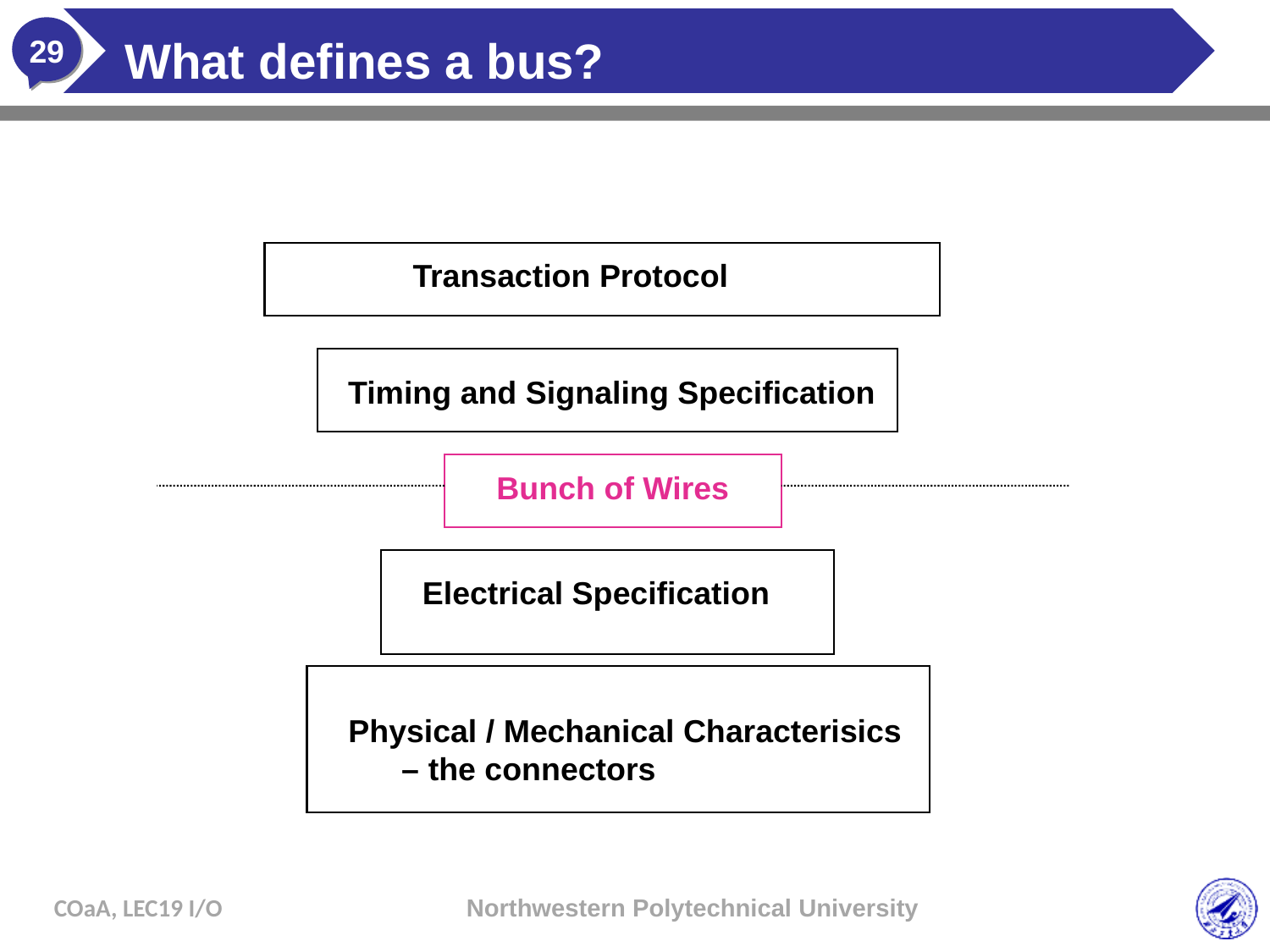

# What defines a bus?

Transaction Protocol

Timing and Signaling Specification

Bunch of Wires

Electrical Specification

Physical / Mechanical Characterisics
      – the connectors
COaA, LEC19 I/O
Northwestern Polytechnical University